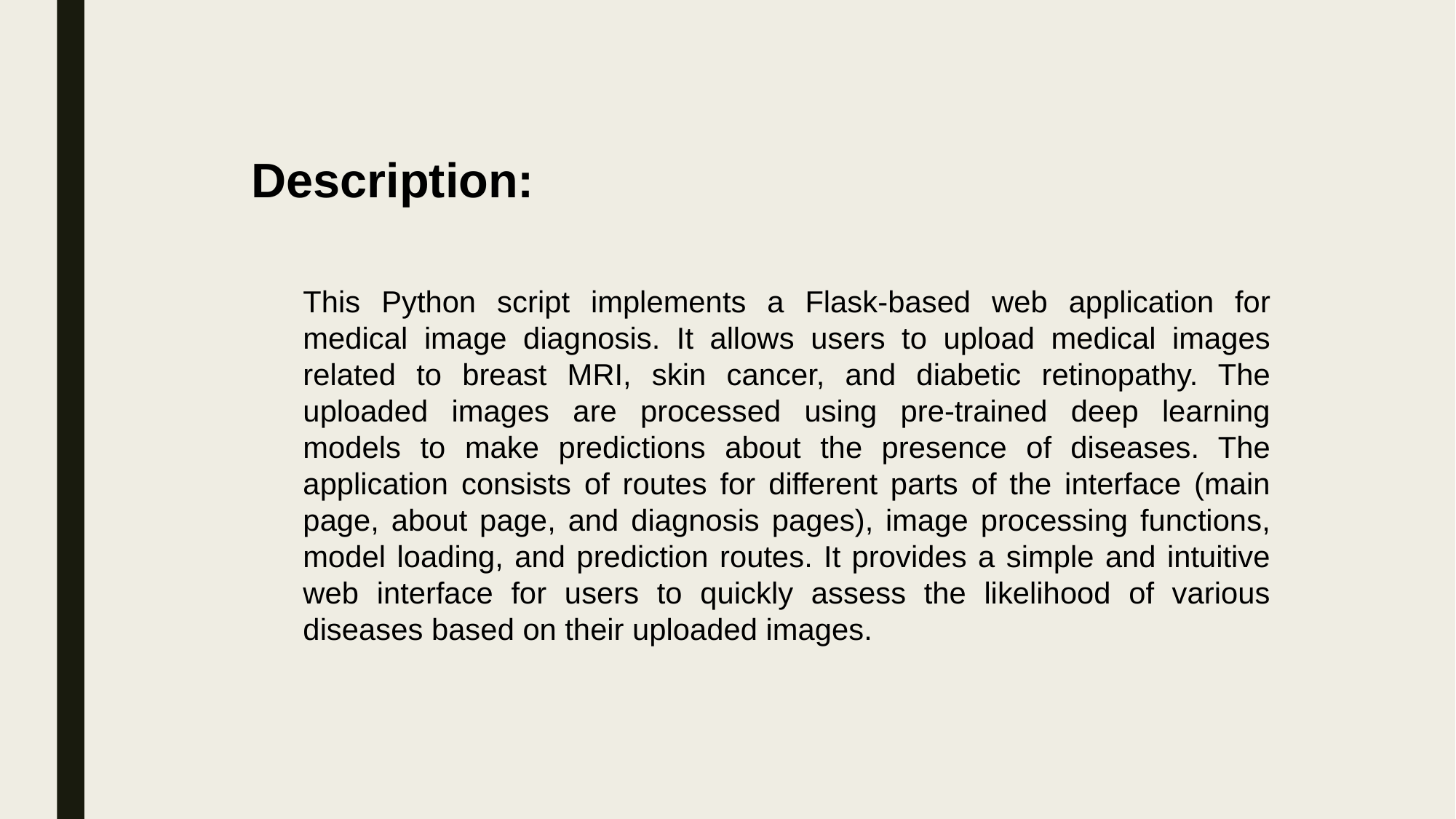

Description:
This Python script implements a Flask-based web application for medical image diagnosis. It allows users to upload medical images related to breast MRI, skin cancer, and diabetic retinopathy. The uploaded images are processed using pre-trained deep learning models to make predictions about the presence of diseases. The application consists of routes for different parts of the interface (main page, about page, and diagnosis pages), image processing functions, model loading, and prediction routes. It provides a simple and intuitive web interface for users to quickly assess the likelihood of various diseases based on their uploaded images.